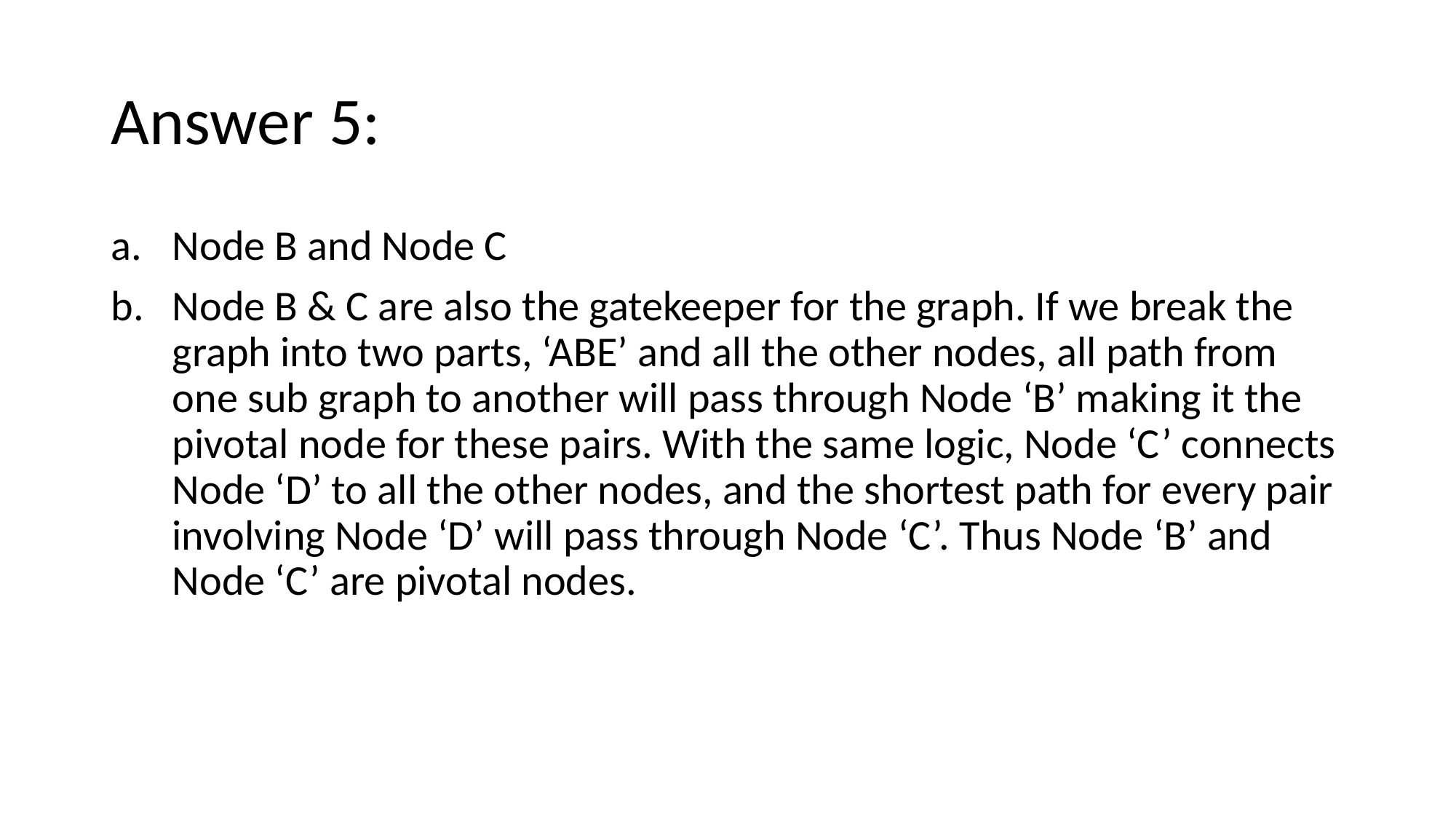

# Answer 5:
Node B and Node C
Node B & C are also the gatekeeper for the graph. If we break the graph into two parts, ‘ABE’ and all the other nodes, all path from one sub graph to another will pass through Node ‘B’ making it the pivotal node for these pairs. With the same logic, Node ‘C’ connects Node ‘D’ to all the other nodes, and the shortest path for every pair involving Node ‘D’ will pass through Node ‘C’. Thus Node ‘B’ and Node ‘C’ are pivotal nodes.